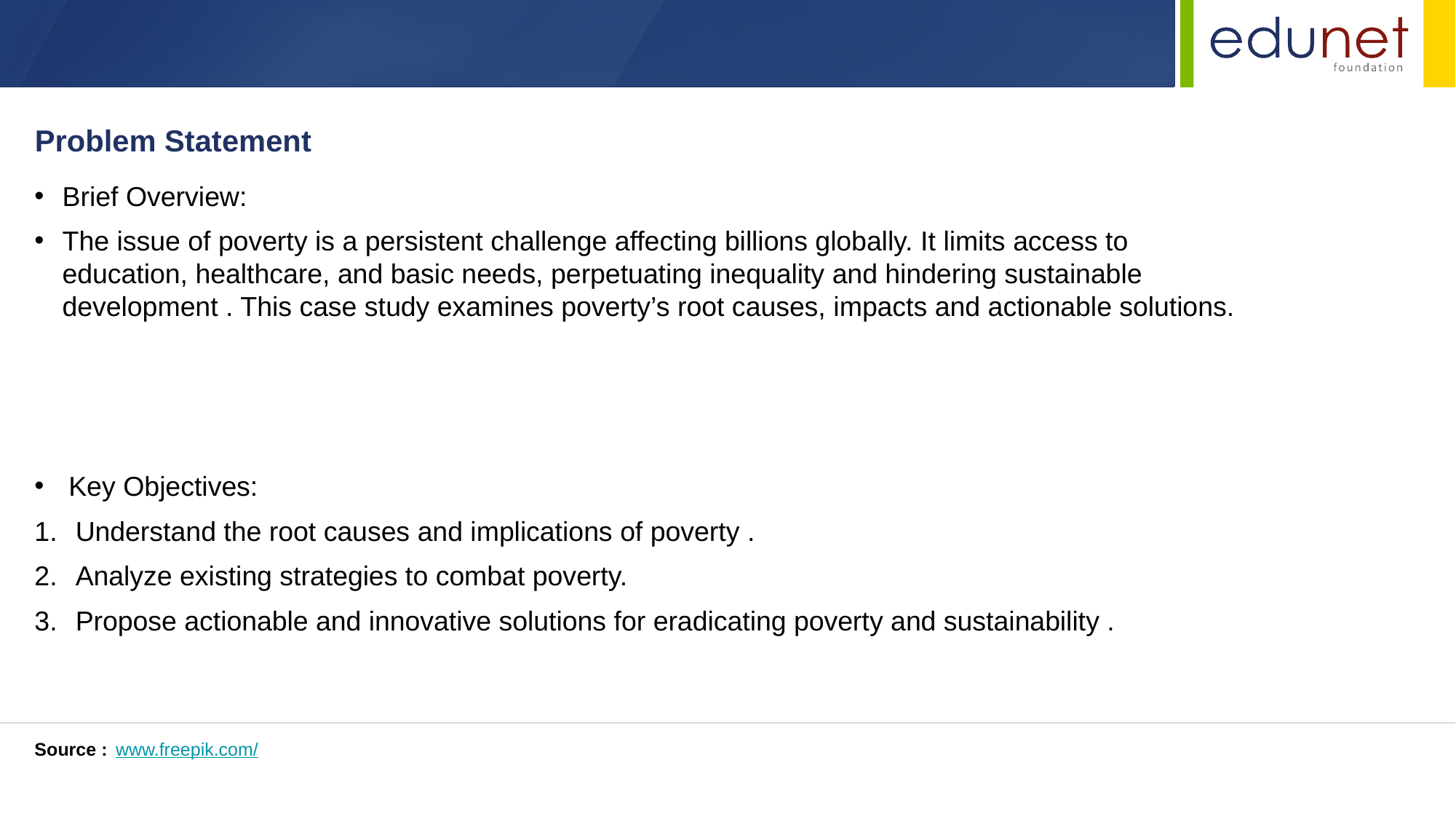

Problem Statement
Brief Overview:
The issue of poverty is a persistent challenge affecting billions globally. It limits access to education, healthcare, and basic needs, perpetuating inequality and hindering sustainable development . This case study examines poverty’s root causes, impacts and actionable solutions.

Key Objectives:
Understand the root causes and implications of poverty .
Analyze existing strategies to combat poverty.
Propose actionable and innovative solutions for eradicating poverty and sustainability .
Source :
www.freepik.com/